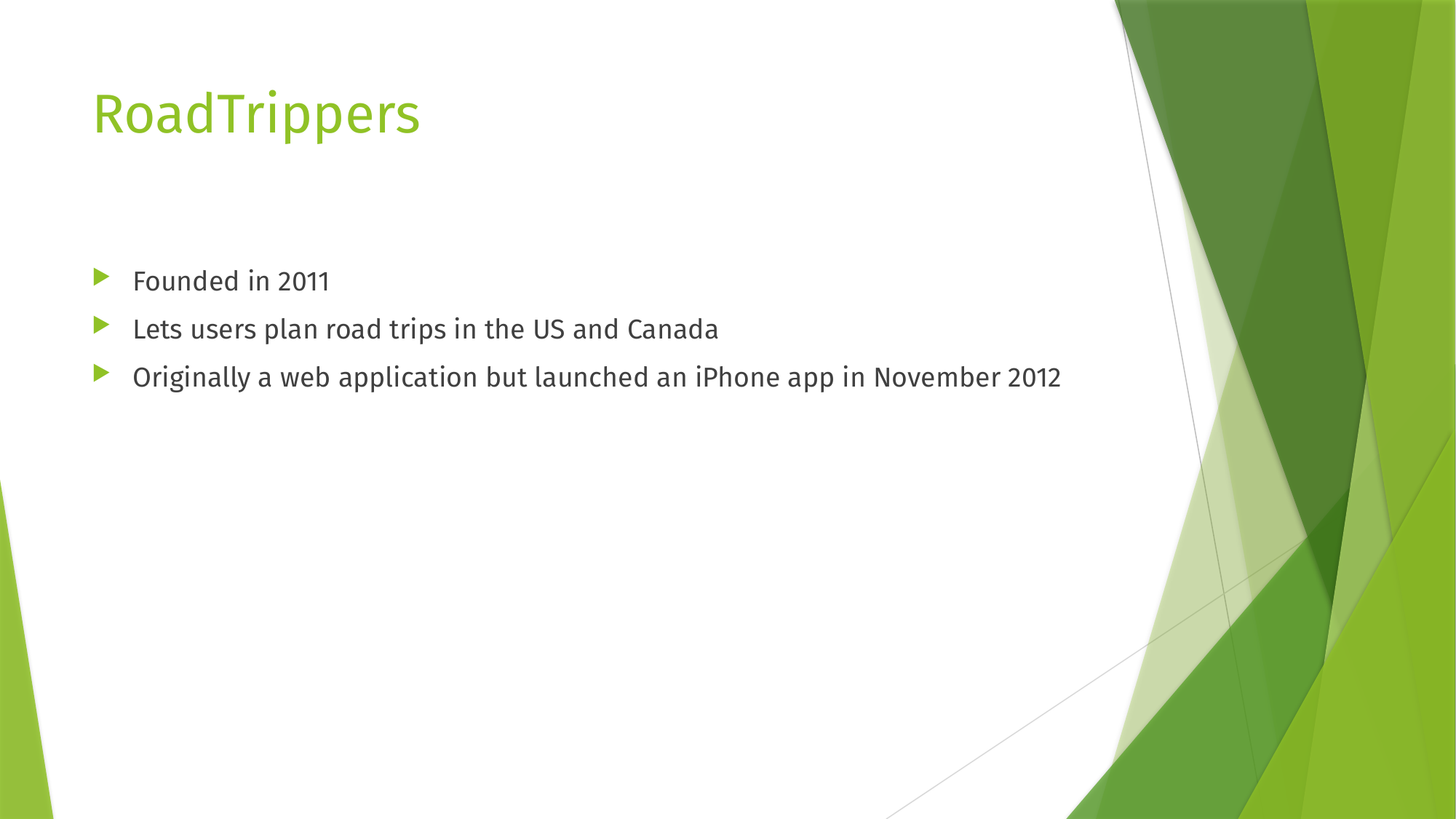

# RoadTrippers
Founded in 2011
Lets users plan road trips in the US and Canada
Originally a web application but launched an iPhone app in November 2012